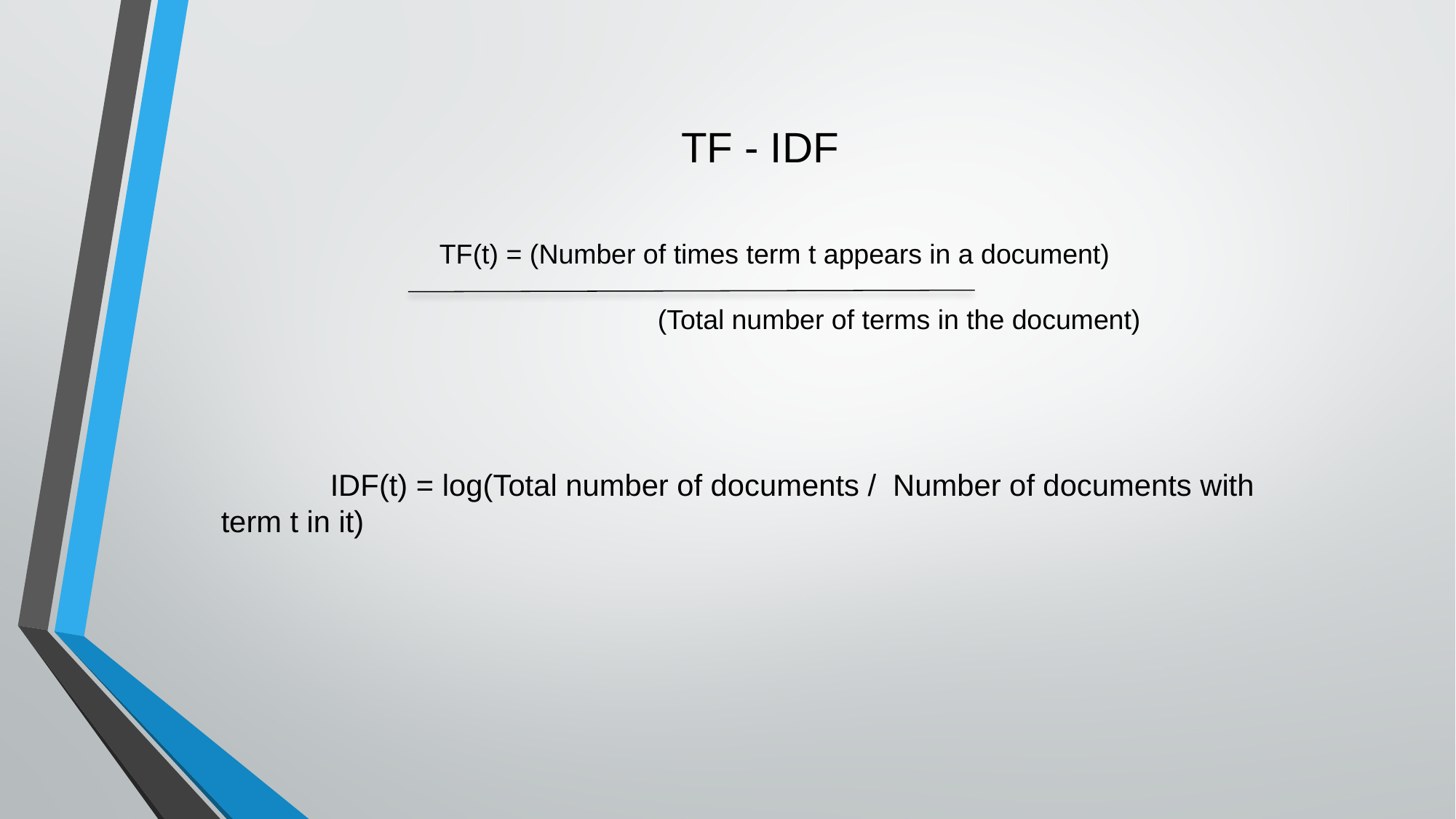

TF - IDF

		TF(t) = (Number of times term t appears in a document)

				(Total number of terms in the document)

	IDF(t) = log(Total number of documents /  Number of documents with term t in it)